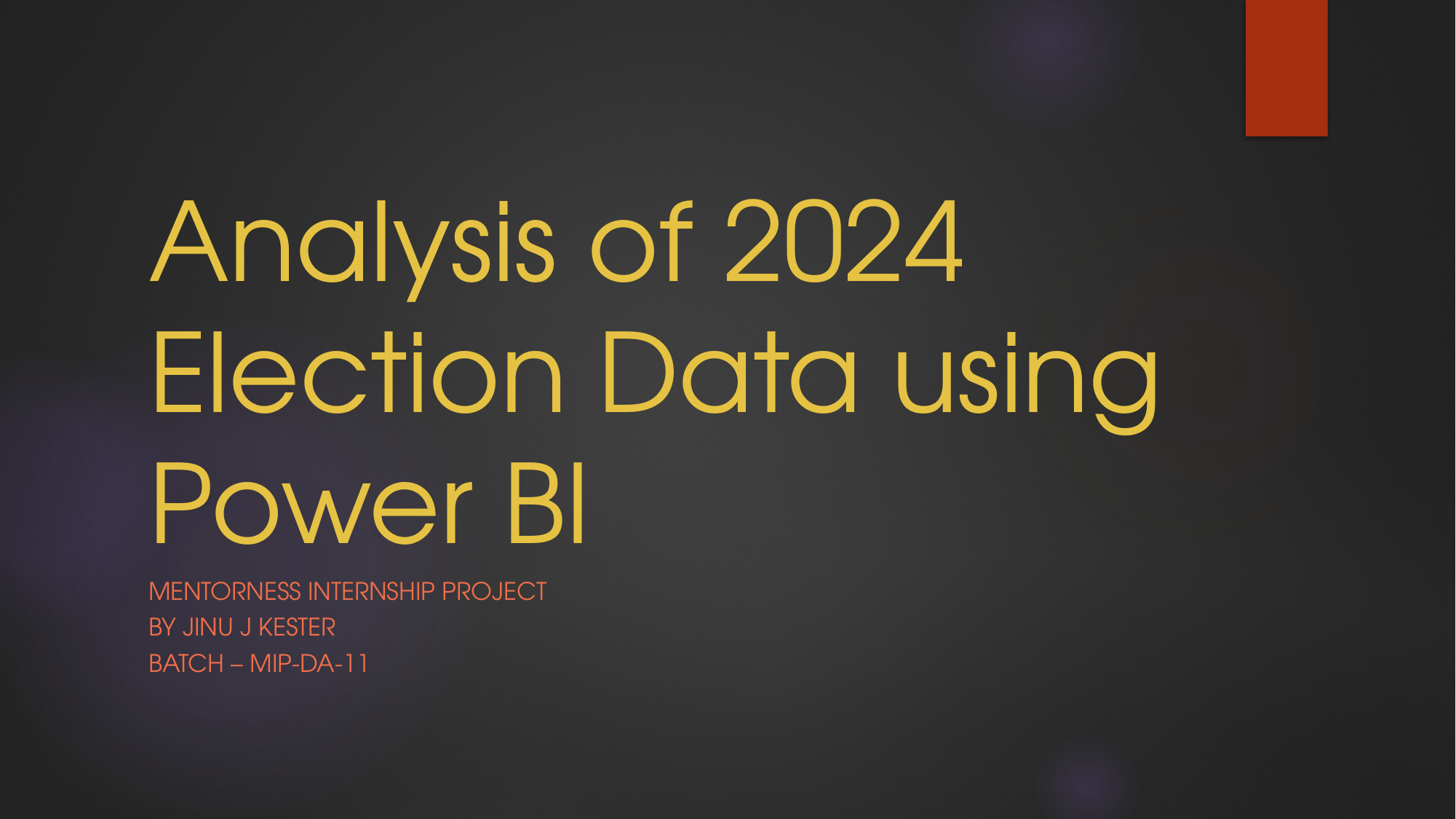

# Analysis of 2024 Election Data using Power BI
Mentorness Internship Project
By Jinu J Kester
Batch – MIP-DA-11